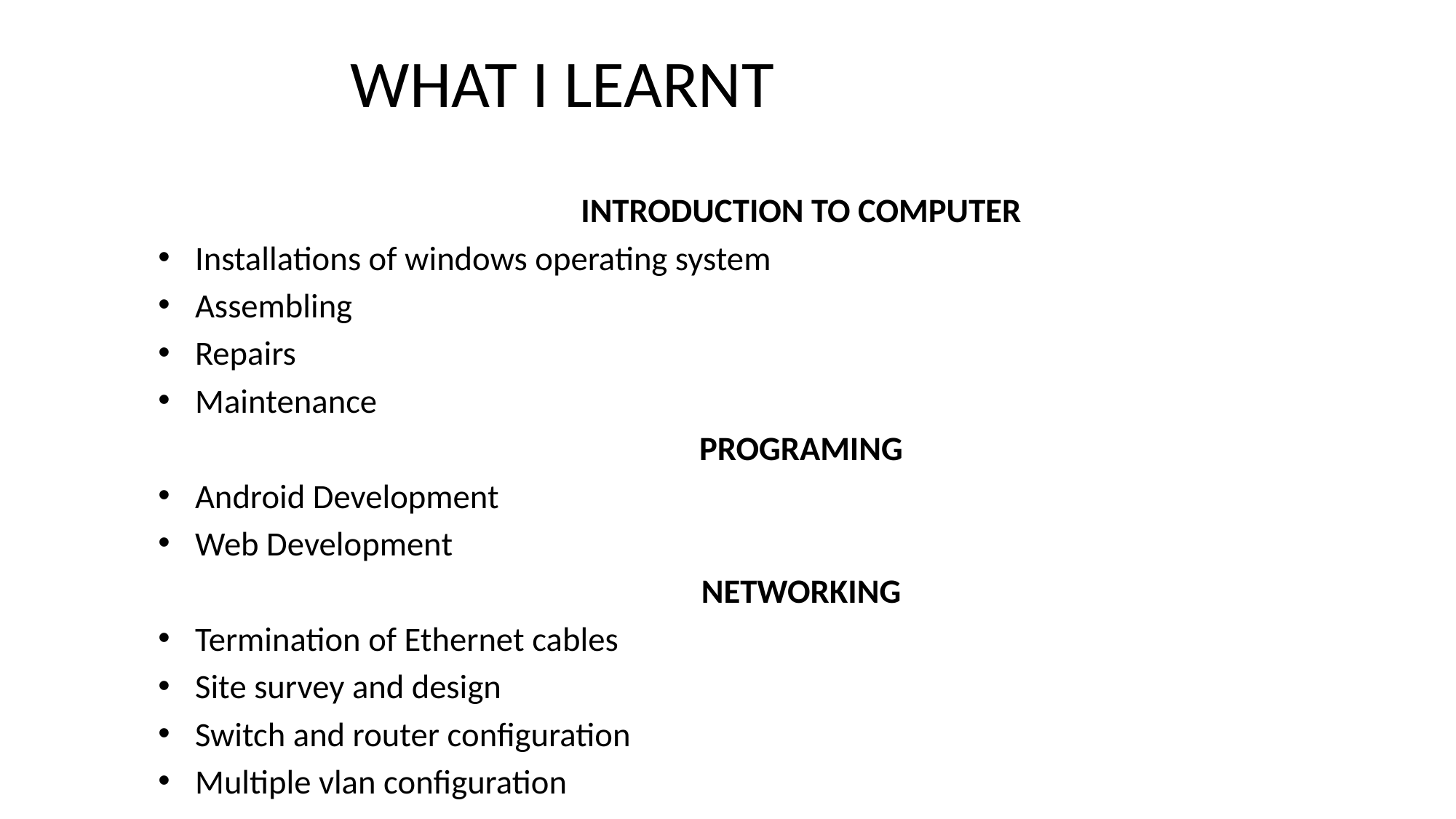

WHAT I LEARNT
INTRODUCTION TO COMPUTER
Installations of windows operating system
Assembling
Repairs
Maintenance
PROGRAMING
Android Development
Web Development
NETWORKING
Termination of Ethernet cables
Site survey and design
Switch and router configuration
Multiple vlan configuration